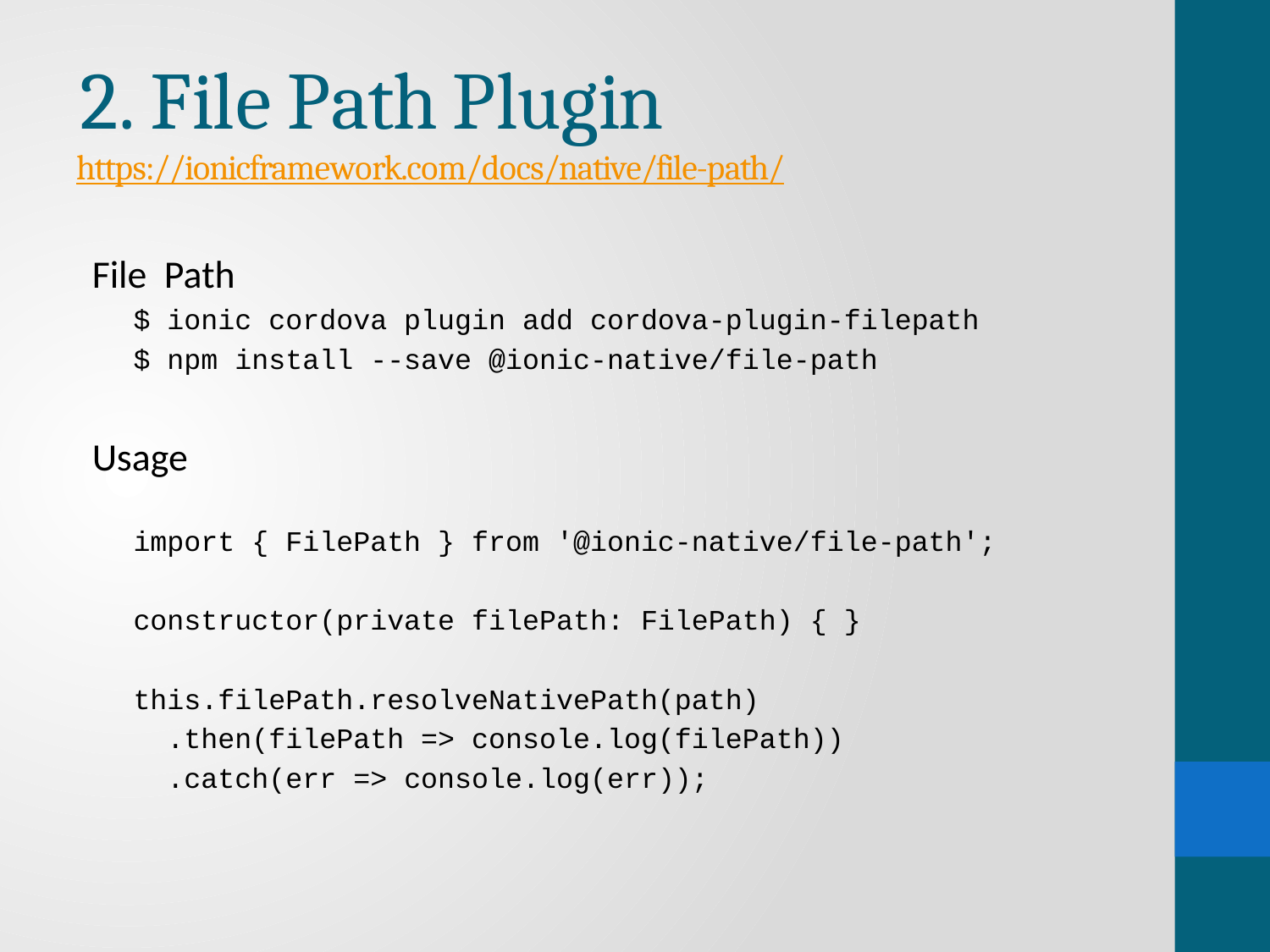

# 2. File Path Plugin https://ionicframework.com/docs/native/file-path/
File  Path
$ ionic cordova plugin add cordova-plugin-filepath
$ npm install --save @ionic-native/file-path

Usage

import { FilePath } from '@ionic-native/file-path';

constructor(private filePath: FilePath) { }

this.filePath.resolveNativePath(path)
  .then(filePath => console.log(filePath))
  .catch(err => console.log(err));